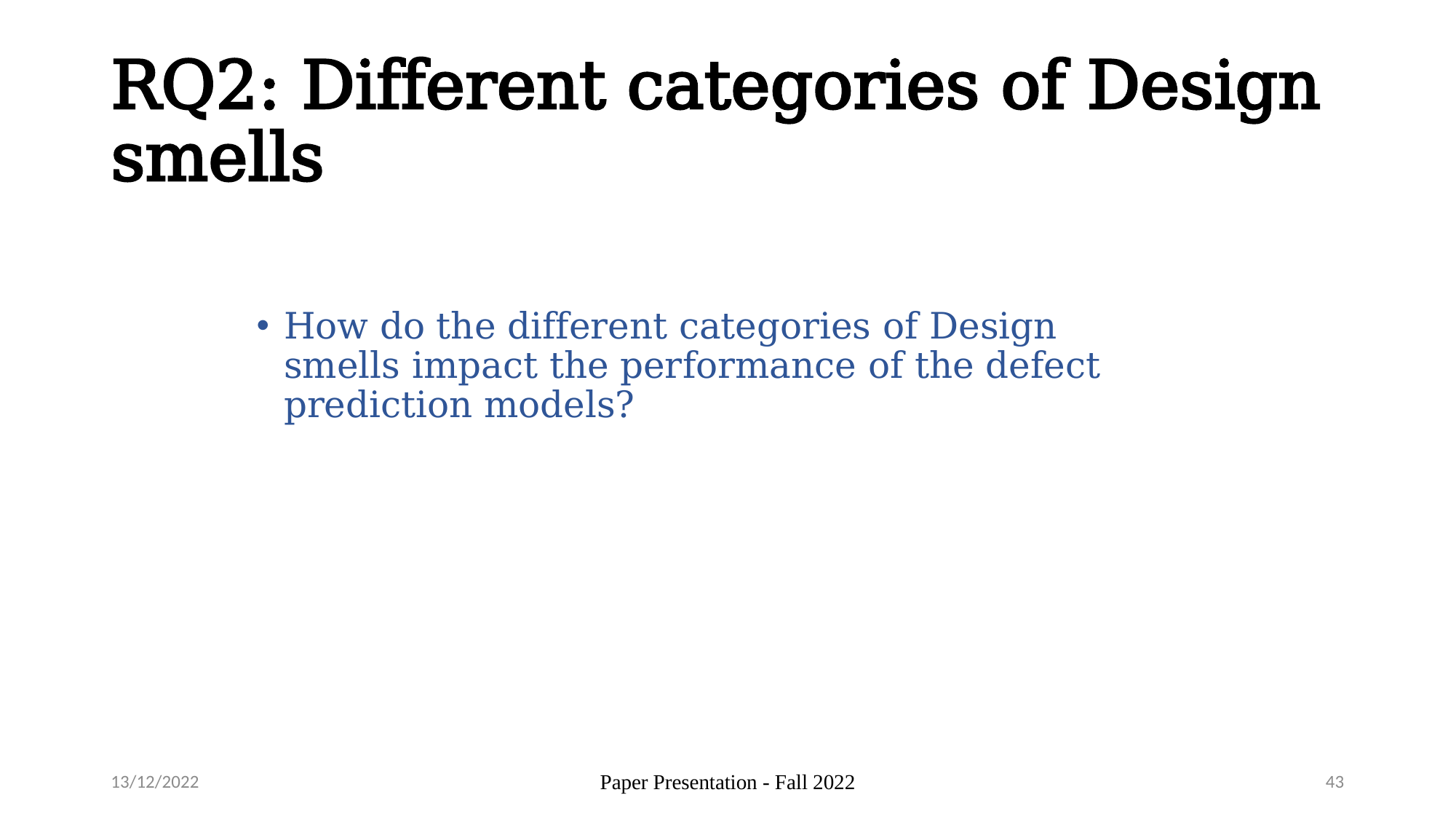

# RQ2: Different categories of Design smells

How do the different categories of Design smells impact the performance of the defect prediction models?
13/12/2022
Paper Presentation - Fall 2022
43